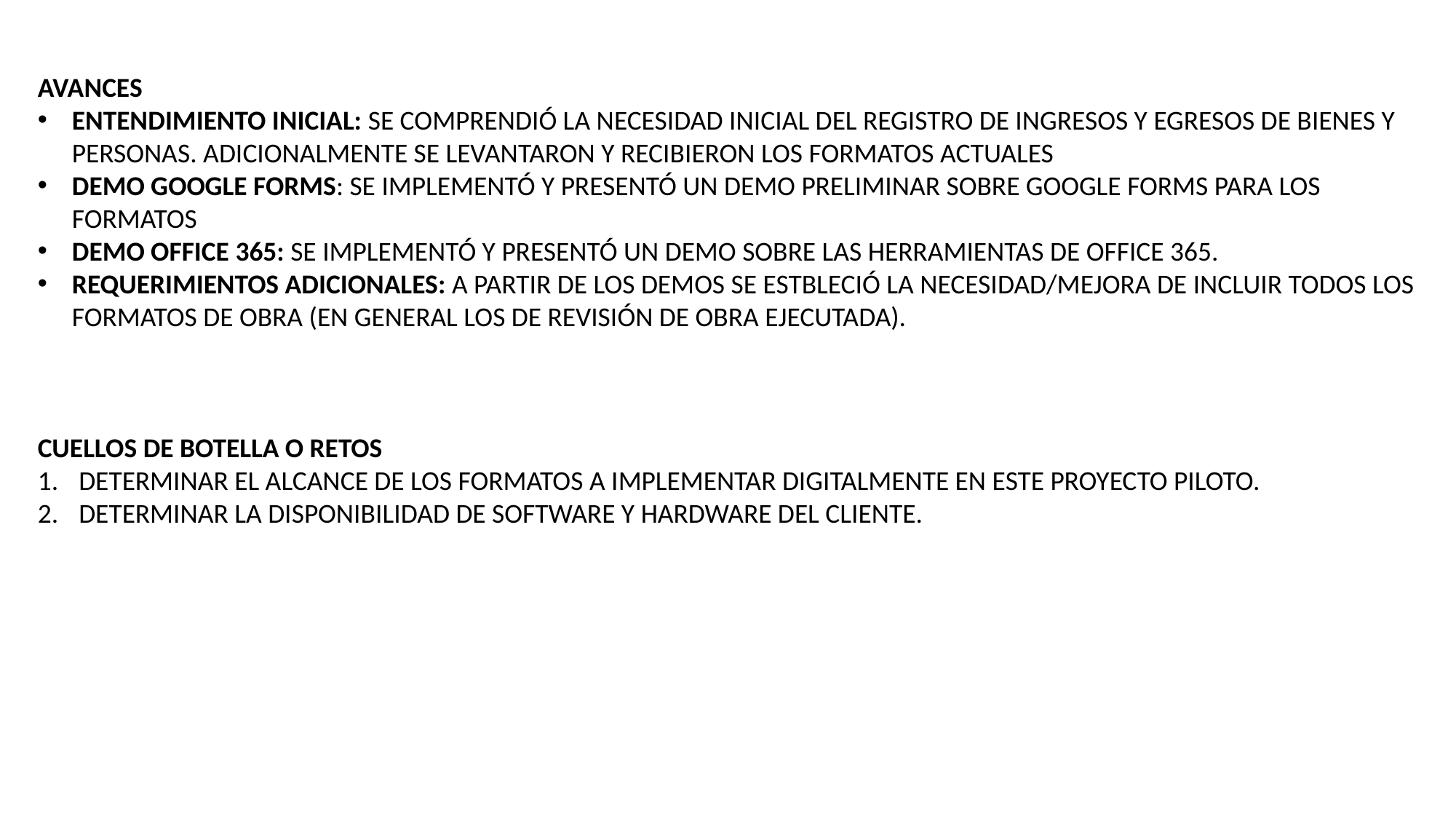

AVANCES
ENTENDIMIENTO INICIAL: SE COMPRENDIÓ LA NECESIDAD INICIAL DEL REGISTRO DE INGRESOS Y EGRESOS DE BIENES Y PERSONAS. ADICIONALMENTE SE LEVANTARON Y RECIBIERON LOS FORMATOS ACTUALES
DEMO GOOGLE FORMS: SE IMPLEMENTÓ Y PRESENTÓ UN DEMO PRELIMINAR SOBRE GOOGLE FORMS PARA LOS FORMATOS
DEMO OFFICE 365: SE IMPLEMENTÓ Y PRESENTÓ UN DEMO SOBRE LAS HERRAMIENTAS DE OFFICE 365.
REQUERIMIENTOS ADICIONALES: A PARTIR DE LOS DEMOS SE ESTBLECIÓ LA NECESIDAD/MEJORA DE INCLUIR TODOS LOS FORMATOS DE OBRA (EN GENERAL LOS DE REVISIÓN DE OBRA EJECUTADA).

CUELLOS DE BOTELLA O RETOS
DETERMINAR EL ALCANCE DE LOS FORMATOS A IMPLEMENTAR DIGITALMENTE EN ESTE PROYECTO PILOTO.
DETERMINAR LA DISPONIBILIDAD DE SOFTWARE Y HARDWARE DEL CLIENTE.